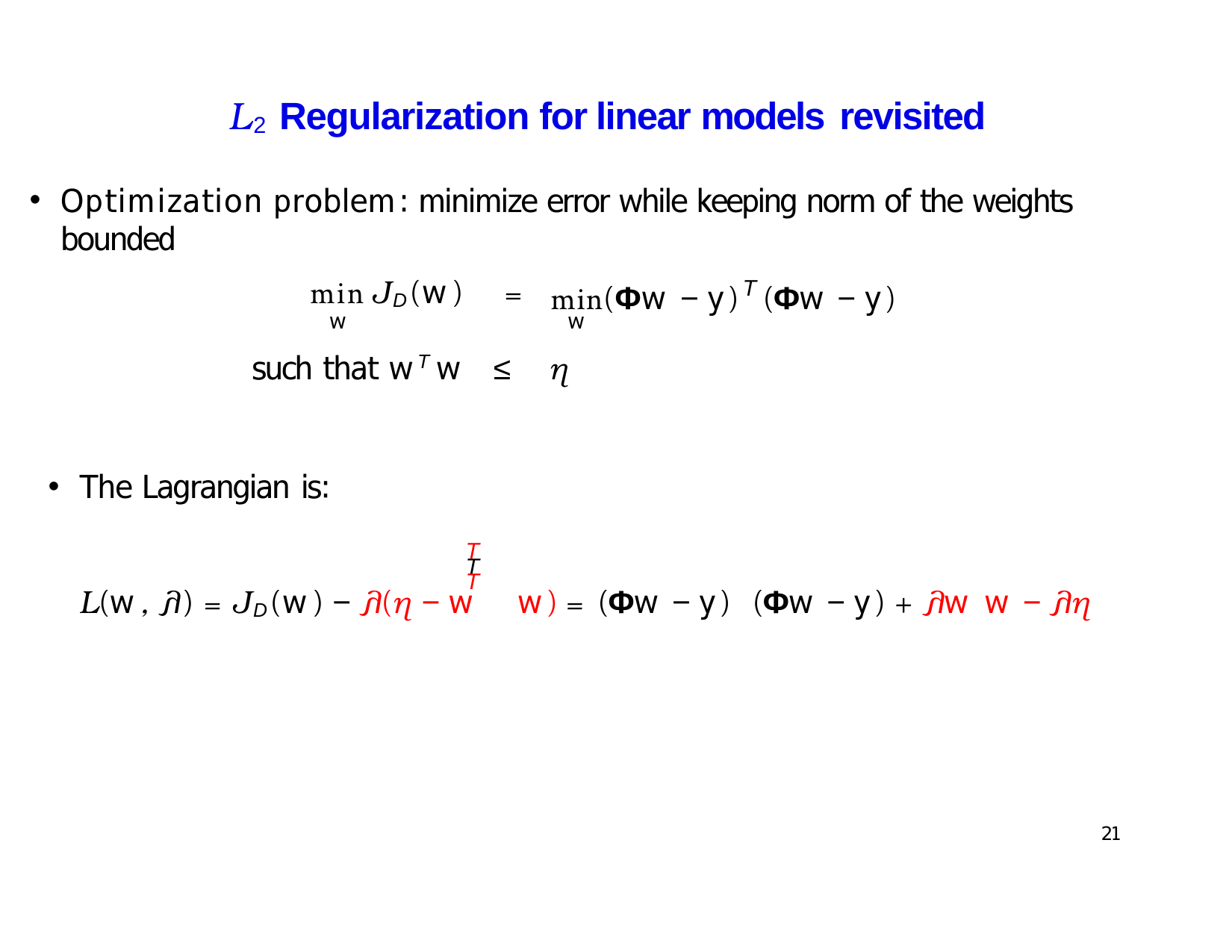

# L2 Regularization for linear models revisited
Optimization problem: minimize error while keeping norm of the weights  bounded
T
min JD(w)	=
w
such that wT w	≤	η
min(Φw − y)	(Φw − y)
w
The Lagrangian is:
T	T	T
L(w, λ) = JD(w) − λ(η − w	w) = (Φw − y)	(Φw − y) + λw	w − λη

21